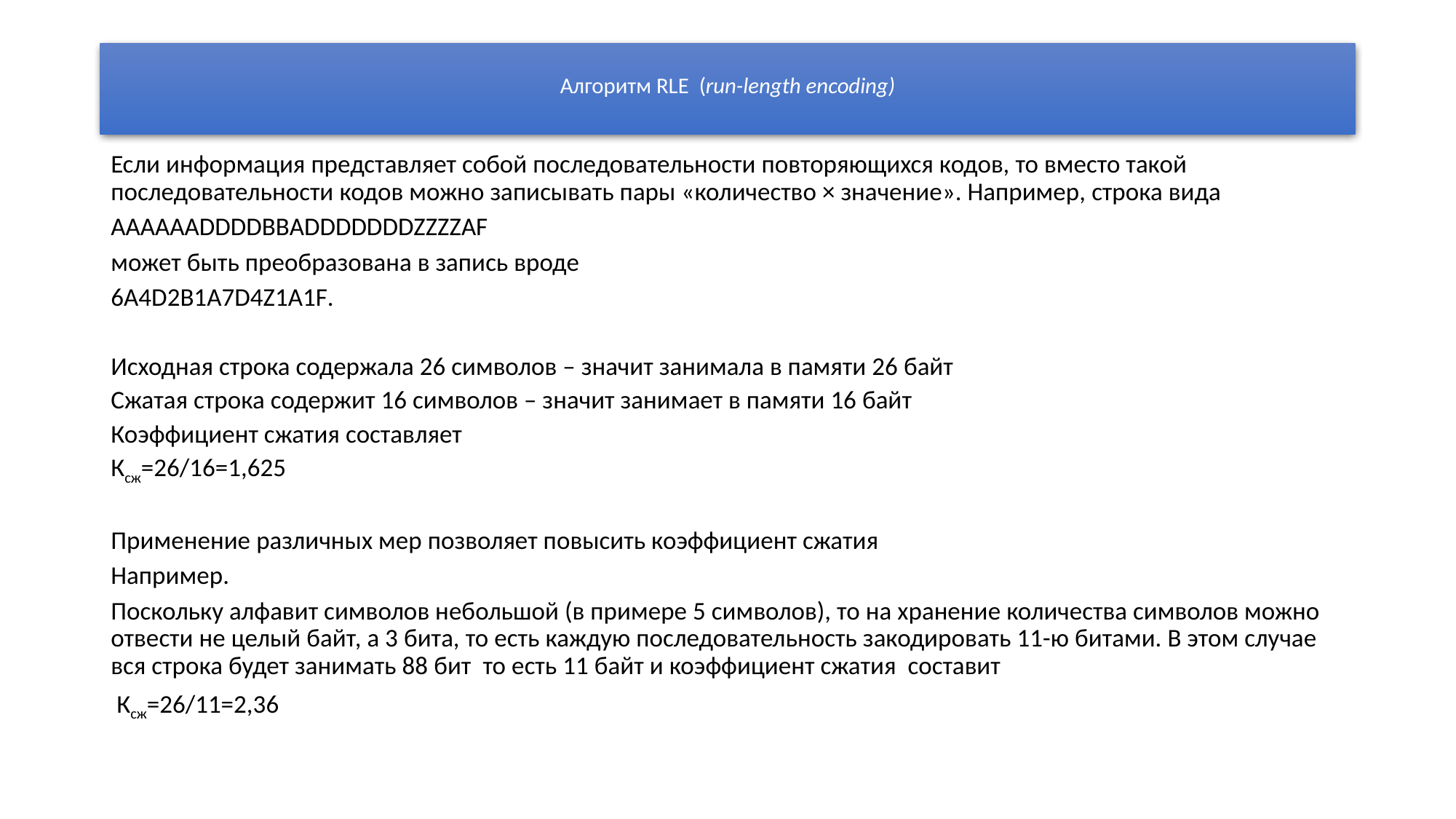

# Алгоритм RLE  (run-length encoding)
Если информация представляет собой последовательности повторяющихся кодов, то вместо такой последовательности кодов можно записывать пары «количество × значение». Например, строка вида
AAAAAADDDDBBADDDDDDDZZZZAF
может быть преобразована в запись вроде
6A4D2B1A7D4Z1A1F.

Исходная строка содержала 26 символов – значит занимала в памяти 26 байт
Сжатая строка содержит 16 символов – значит занимает в памяти 16 байт
Коэффициент сжатия составляет
Ксж=26/16=1,625

Применение различных мер позволяет повысить коэффициент сжатия
Например.
Поскольку алфавит символов небольшой (в примере 5 символов), то на хранение количества символов можно отвести не целый байт, а 3 бита, то есть каждую последовательность закодировать 11-ю битами. В этом случае вся строка будет занимать 88 бит  то есть 11 байт и коэффициент сжатия  составит
 Ксж=26/11=2,36